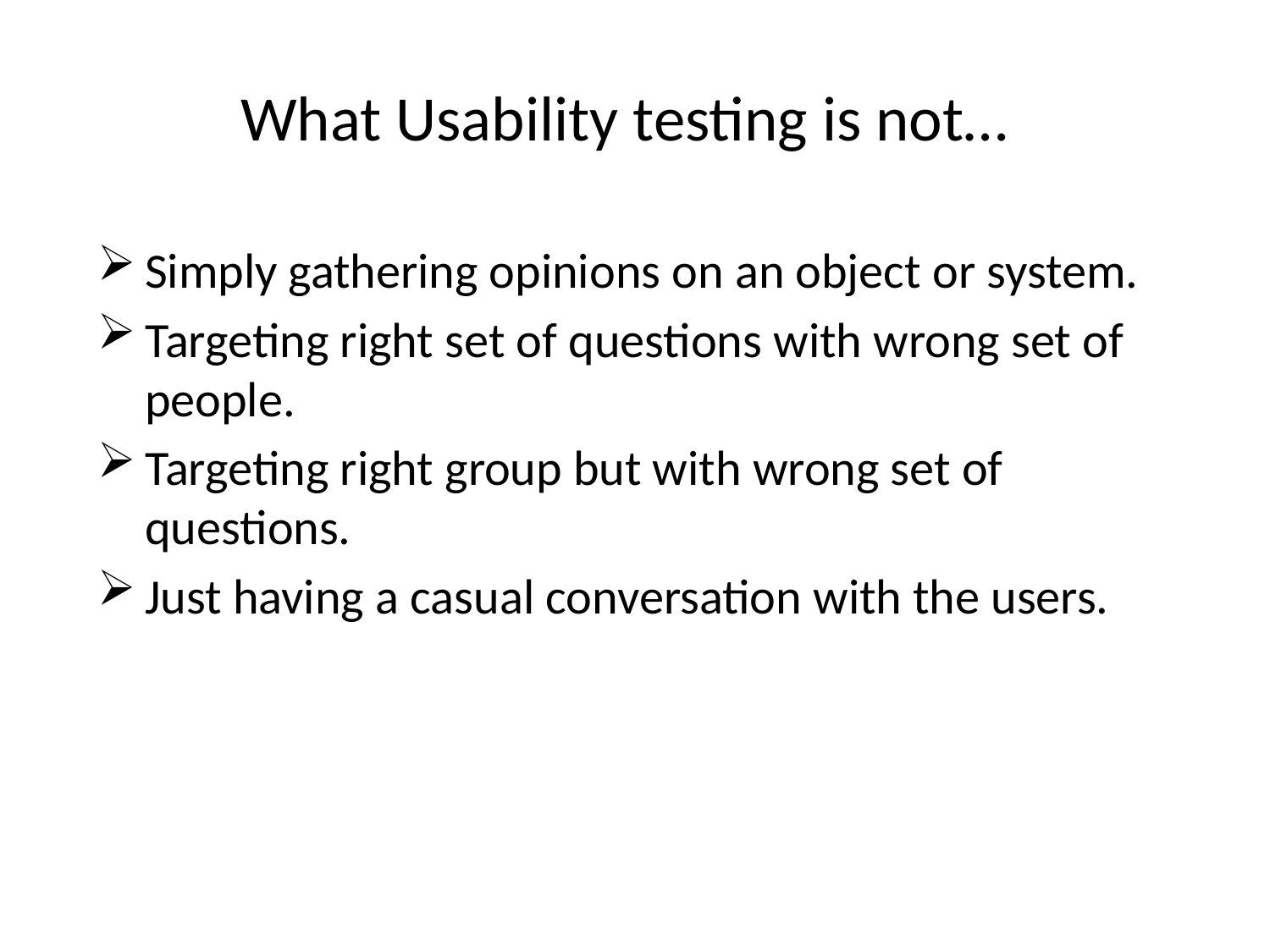

# What Usability testing is not…
Simply gathering opinions on an object or system.
Targeting right set of questions with wrong set of people.
Targeting right group but with wrong set of questions.
Just having a casual conversation with the users.